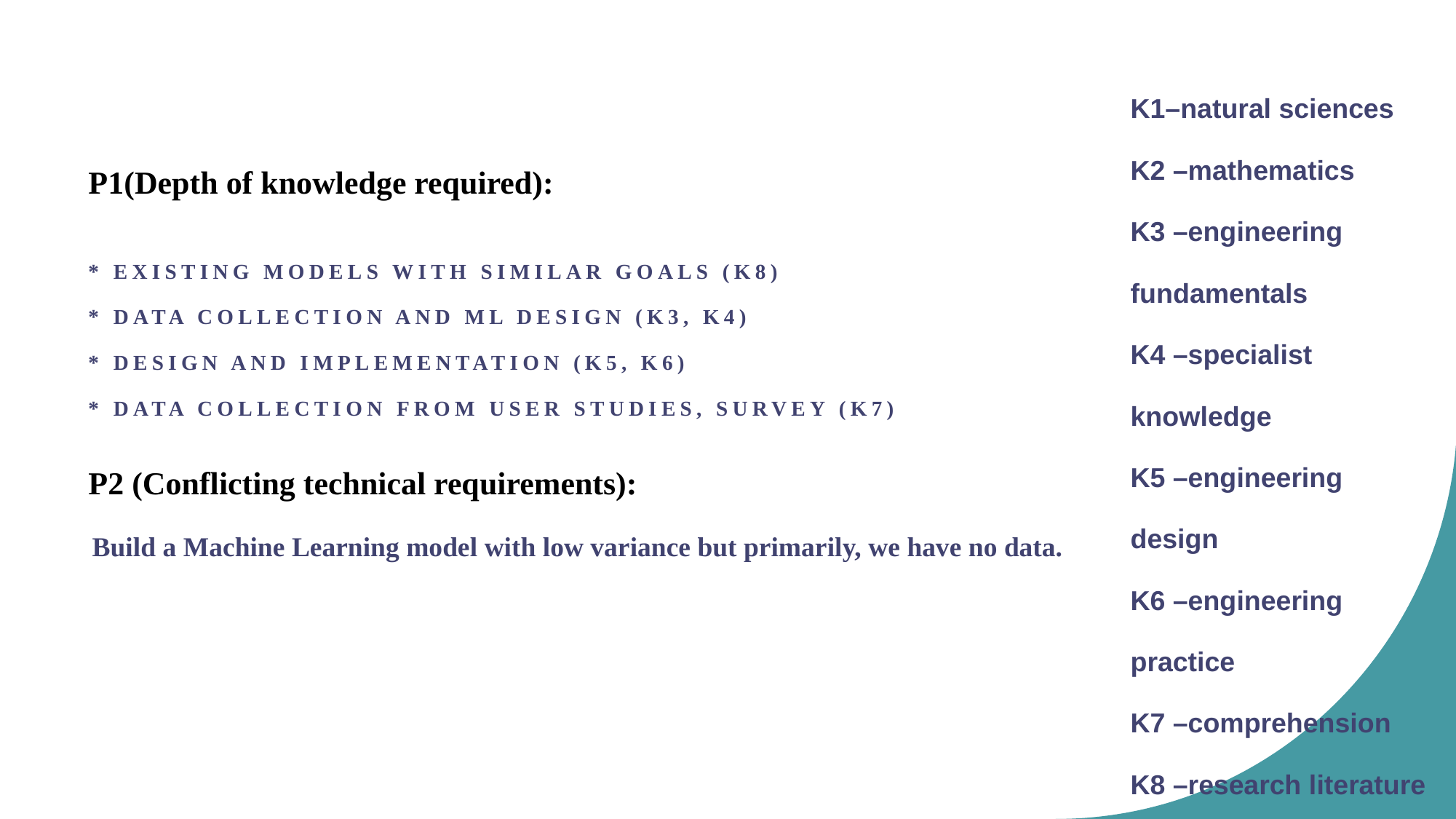

K1–natural sciences
K2 –mathematics
K3 –engineering fundamentals
K4 –specialist knowledge
K5 –engineering design
K6 –engineering practice
K7 –comprehension
K8 –research literature

# P1(Depth of knowledge required):
* existing models with similar goals (k8)
* Data collection And ML design (k3, k4)
* Design and Implementation (k5, k6)
* data collection from user studies, survey (K7)

P2 (Conflicting technical requirements):
Build a Machine Learning model with low variance but primarily, we have no data.